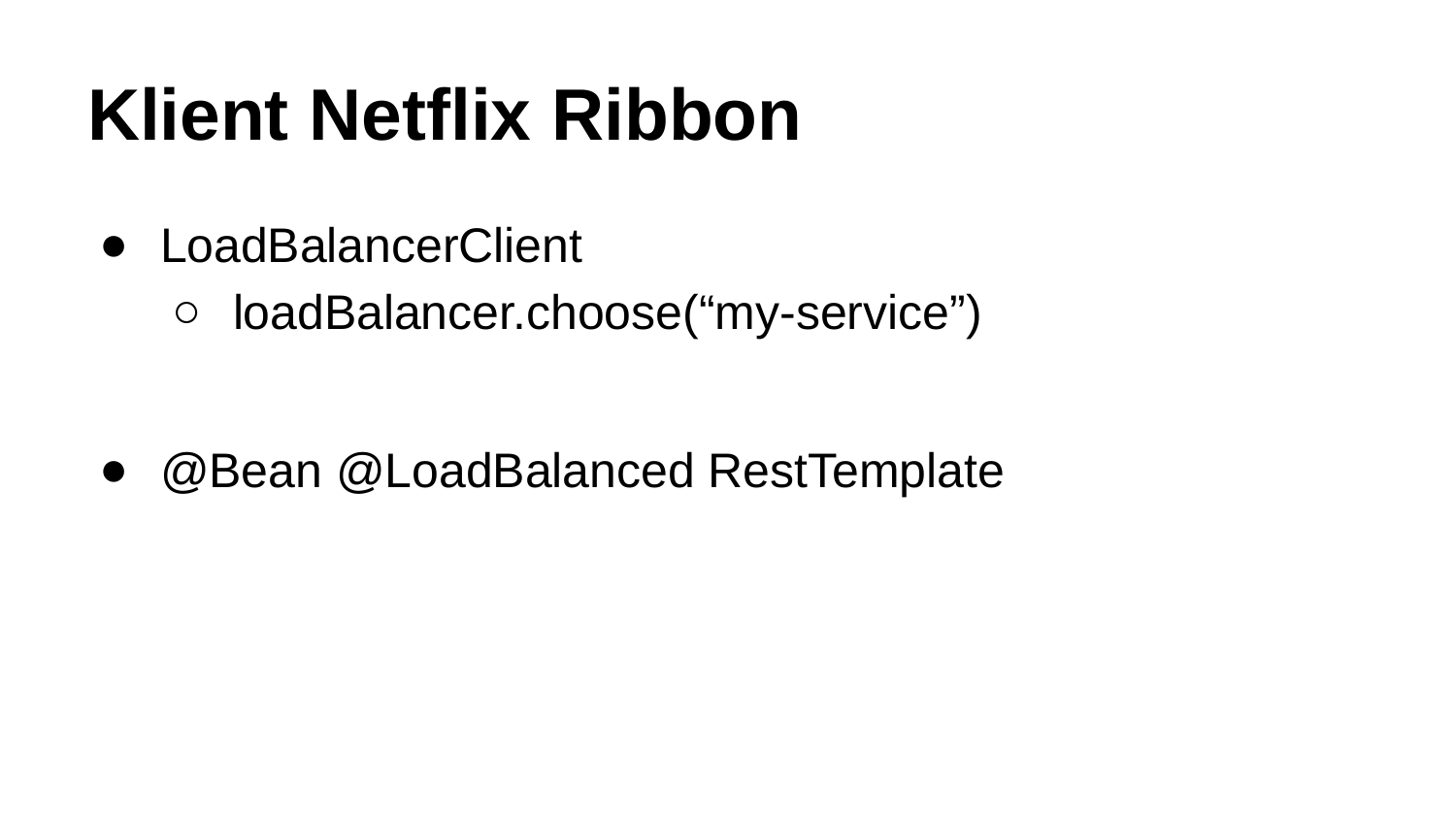

# Klient Netflix Ribbon
LoadBalancerClient
loadBalancer.choose(“my-service”)

@Bean @LoadBalanced RestTemplate